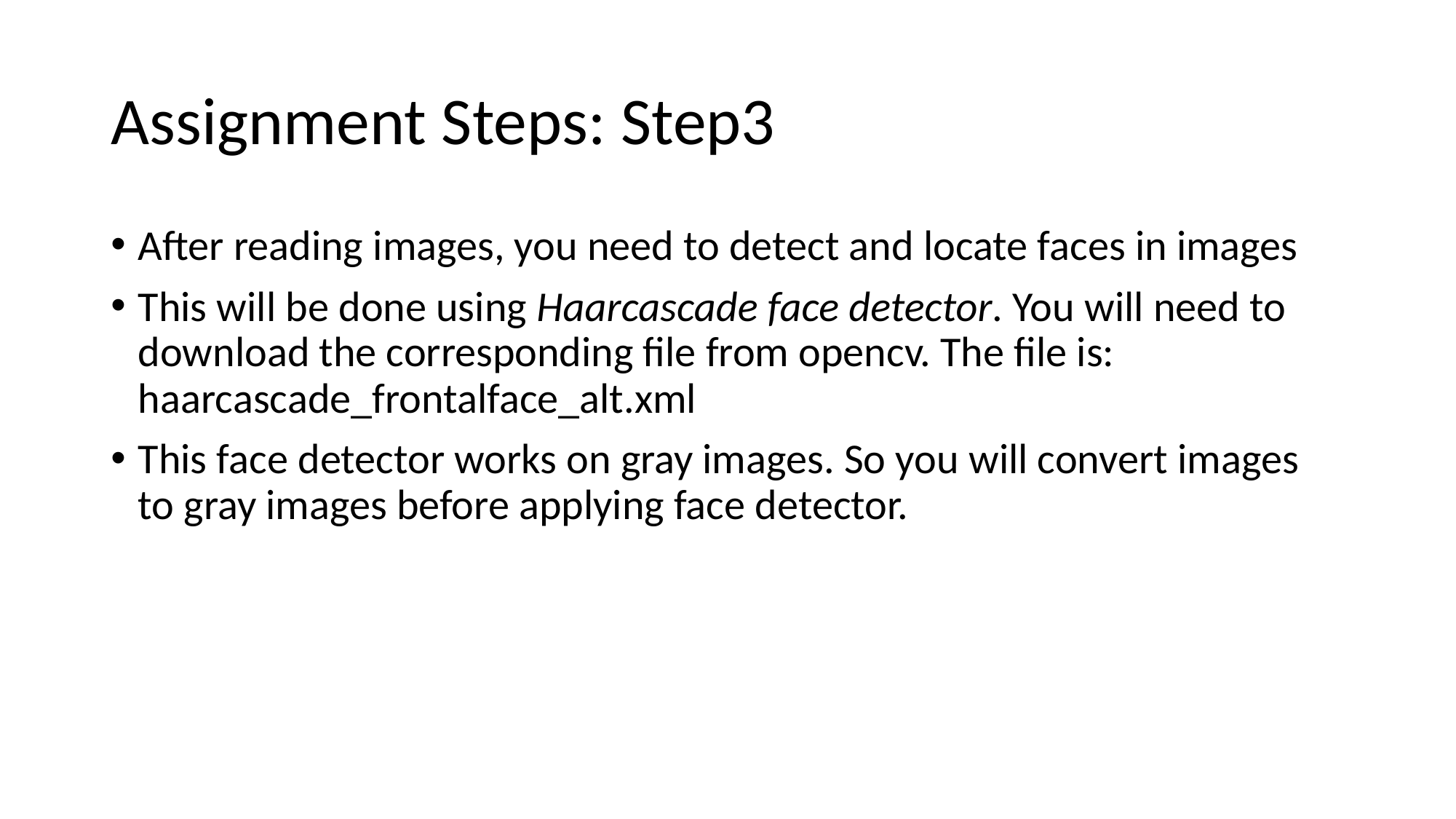

# Assignment Steps: Step3
After reading images, you need to detect and locate faces in images
This will be done using Haarcascade face detector. You will need to download the corresponding file from opencv. The file is: haarcascade_frontalface_alt.xml
This face detector works on gray images. So you will convert images to gray images before applying face detector.